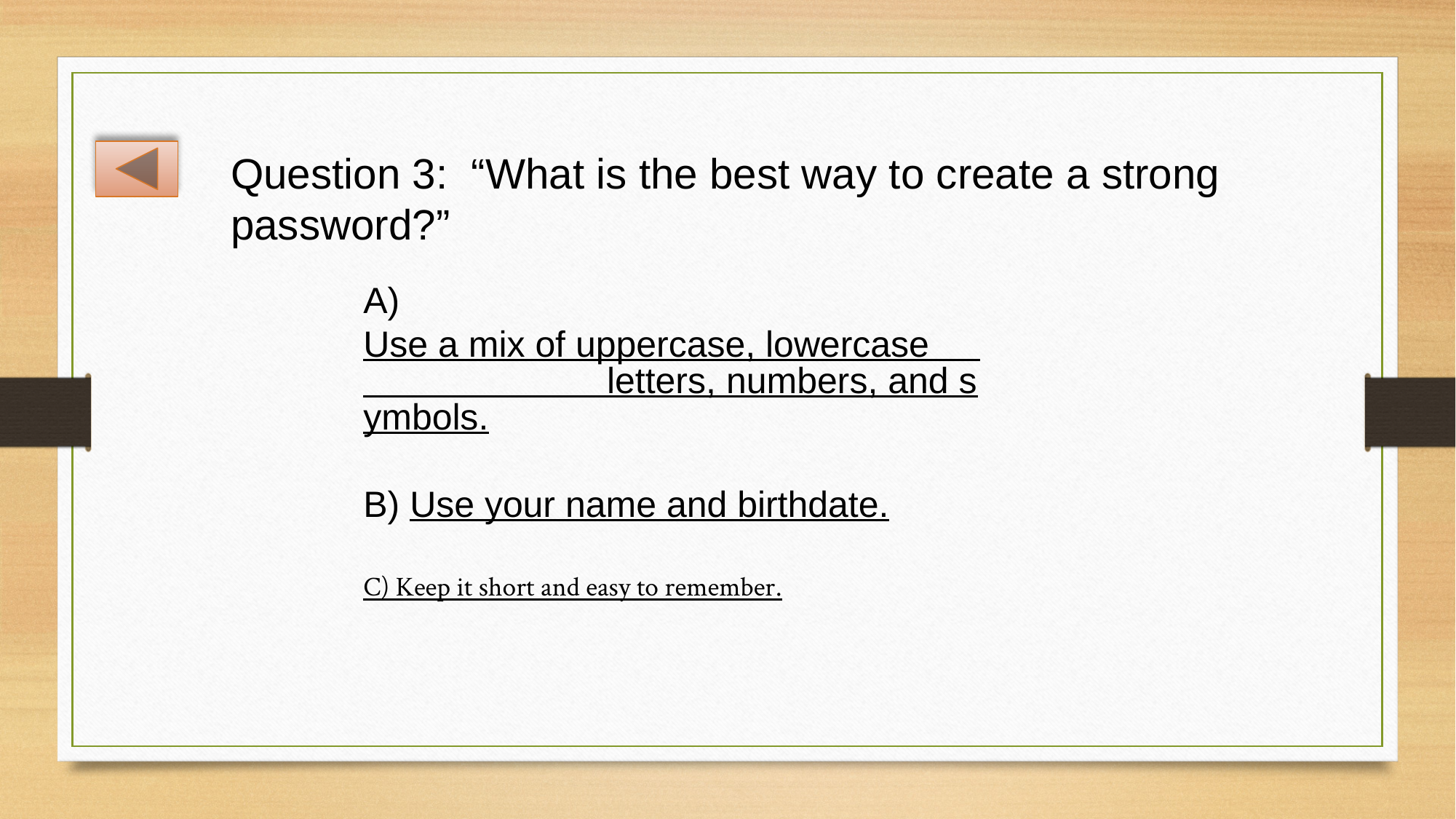

Question 3:  “What is the best way to create a strong password?”
A)  Use a mix of uppercase, lowercase                             letters, numbers, and symbols.

B) Use your name and birthdate.

C) Keep it short and easy to remember.